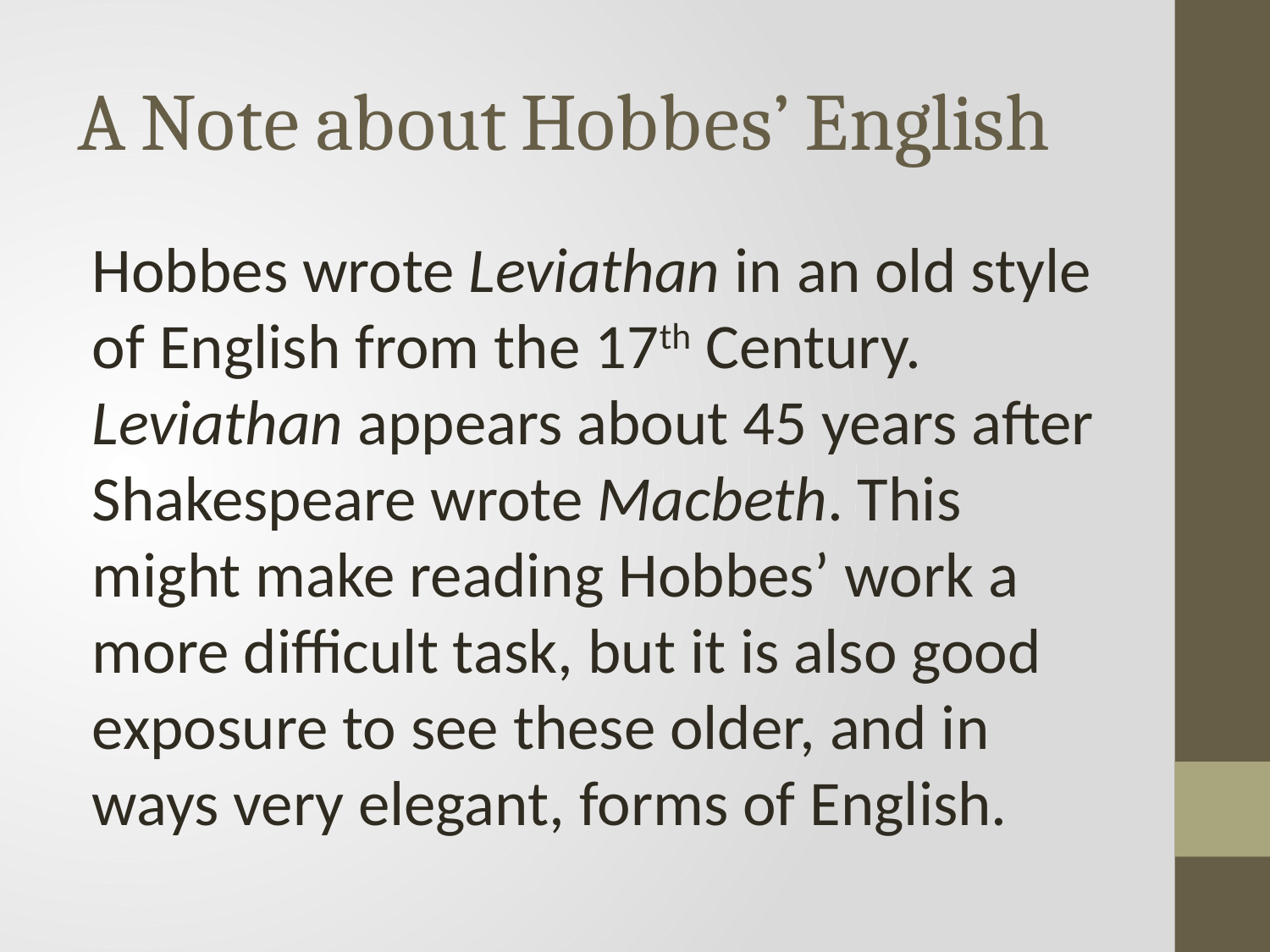

# A Note about Hobbes’ English
Hobbes wrote Leviathan in an old style of English from the 17th Century.  Leviathan appears about 45 years after Shakespeare wrote Macbeth. This might make reading Hobbes’ work a more difficult task, but it is also good exposure to see these older, and in ways very elegant, forms of English.